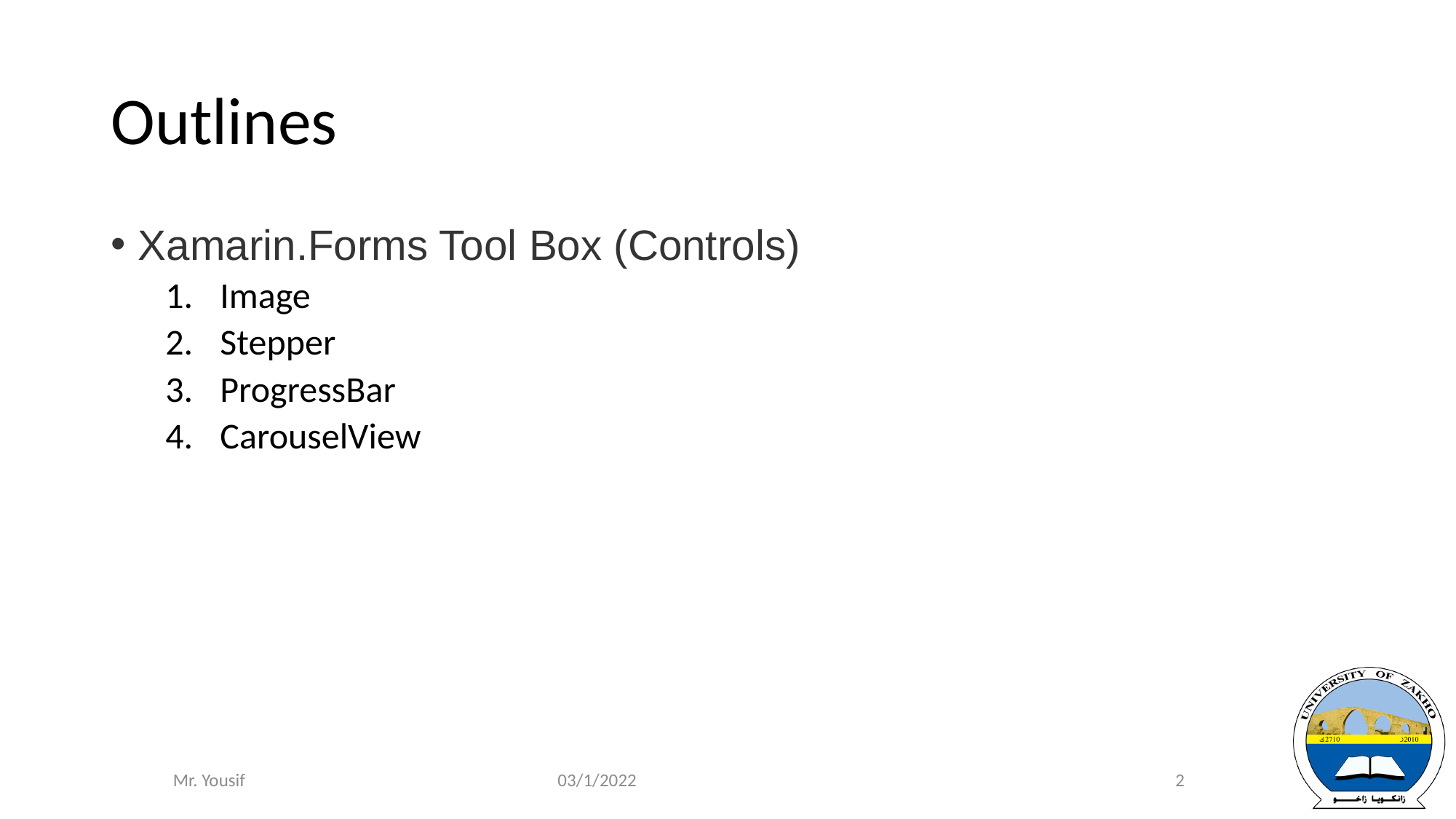

# Outlines
Xamarin.Forms Tool Box (Controls)
Image
Stepper
ProgressBar
CarouselView
03/1/2022
2
Mr. Yousif